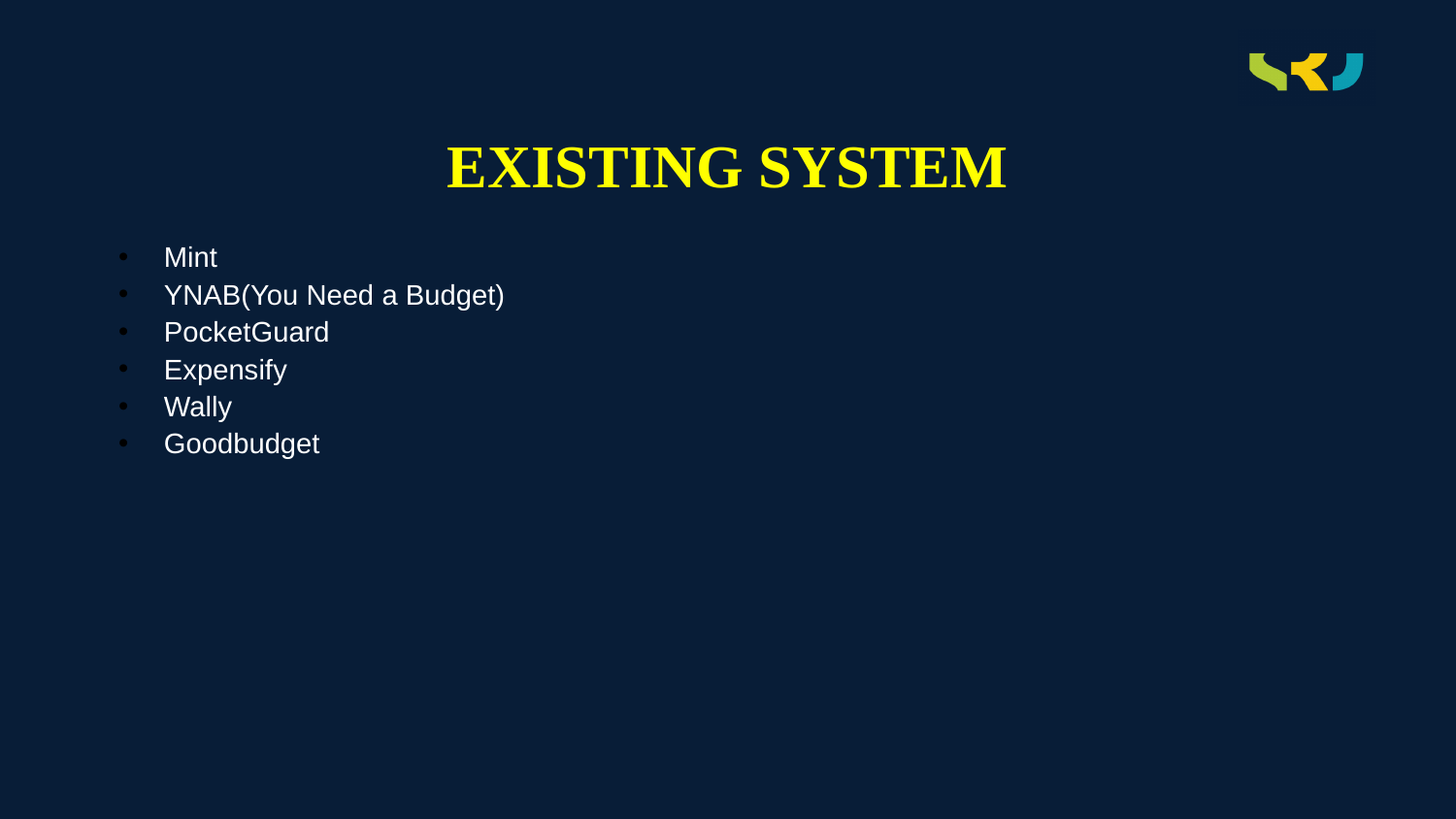

# EXISTING SYSTEM
Mint
YNAB(You Need a Budget)
PocketGuard
Expensify
Wally
Goodbudget